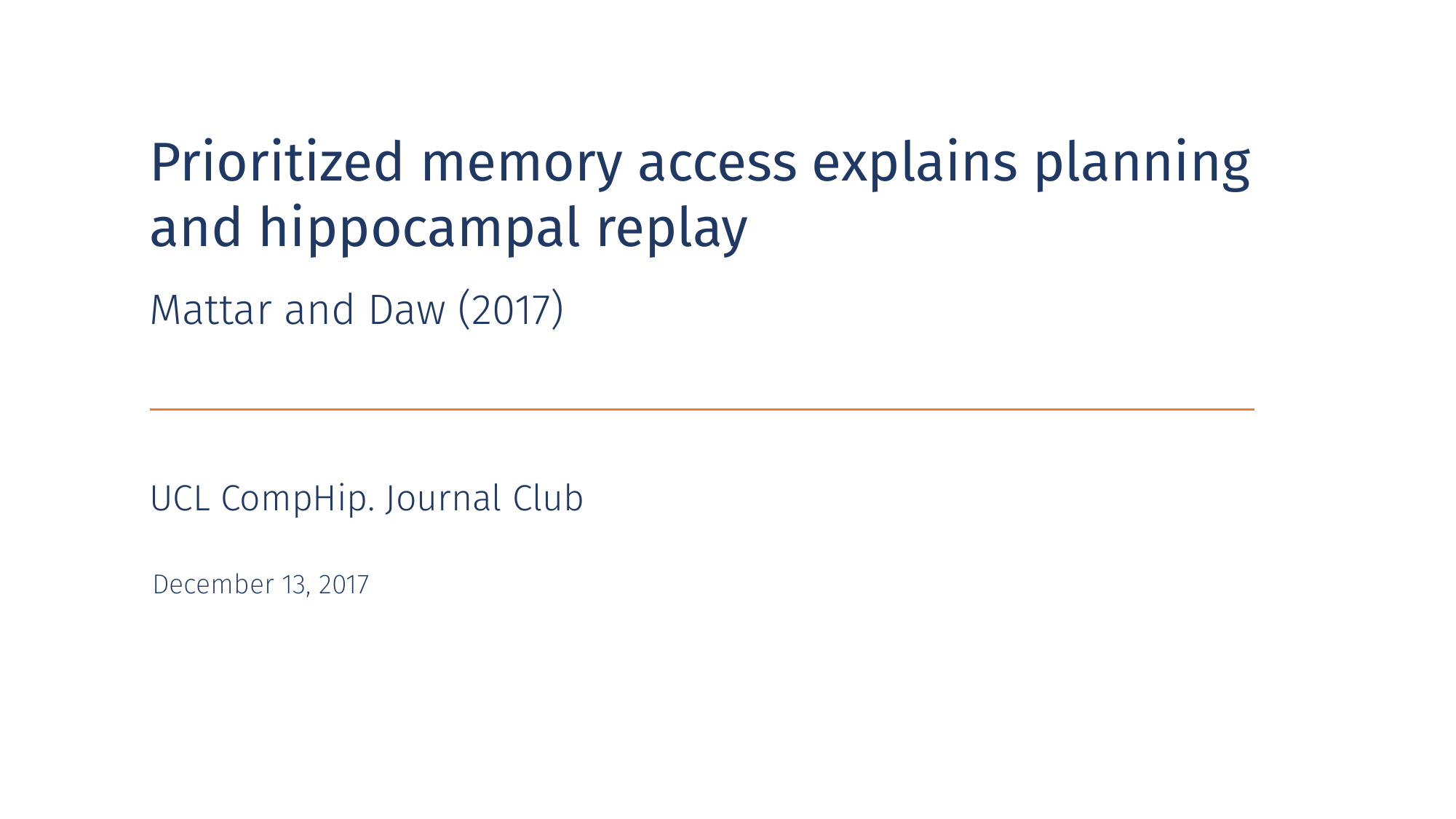

Prioritized memory access explains planning and hippocampal replay
Mattar and Daw (2017)
UCL CompHip. Journal Club
December 13, 2017